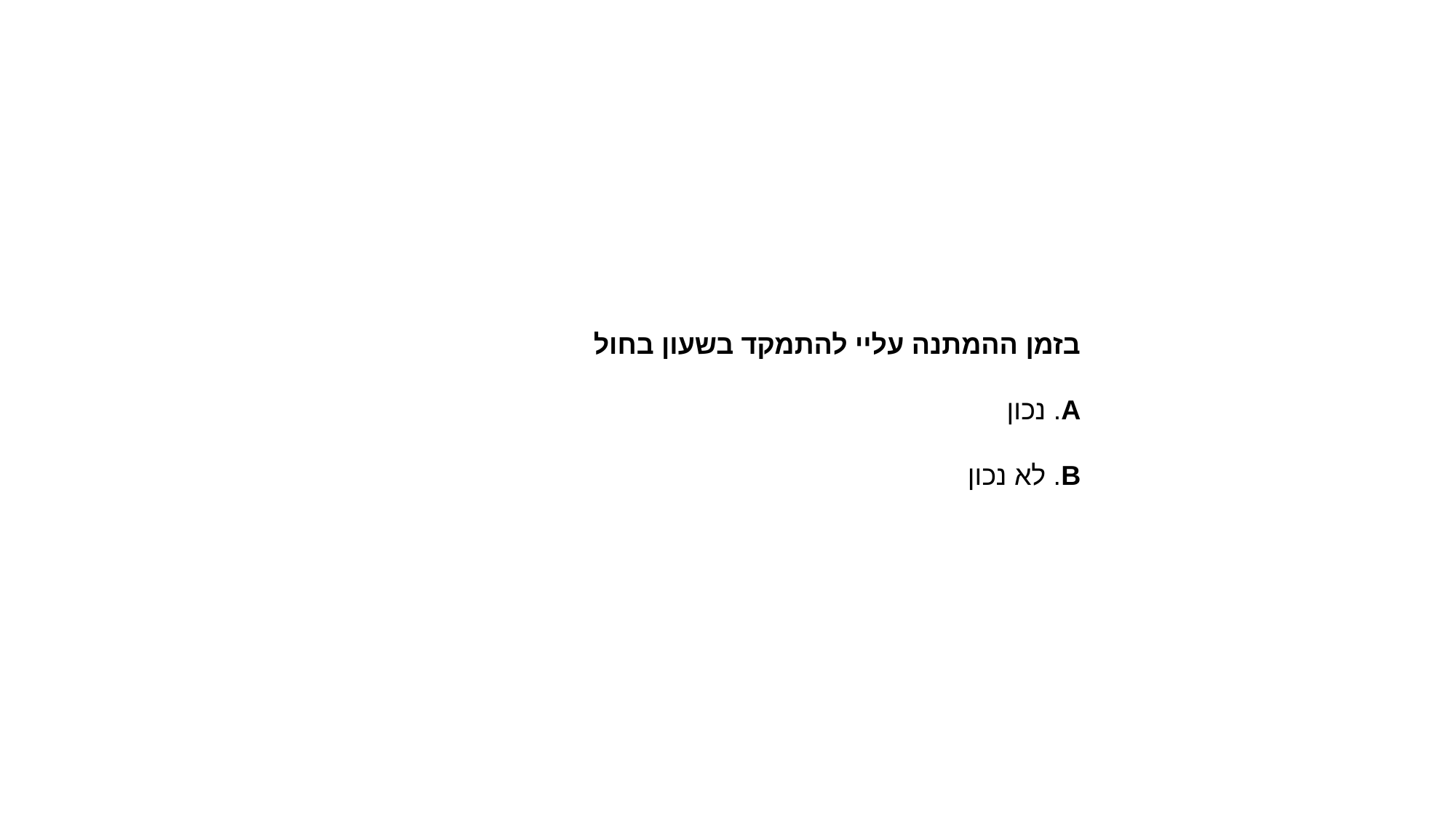

בזמן ההמתנה עליי להתמקד בשעון בחול
A. נכון
B. לא נכון